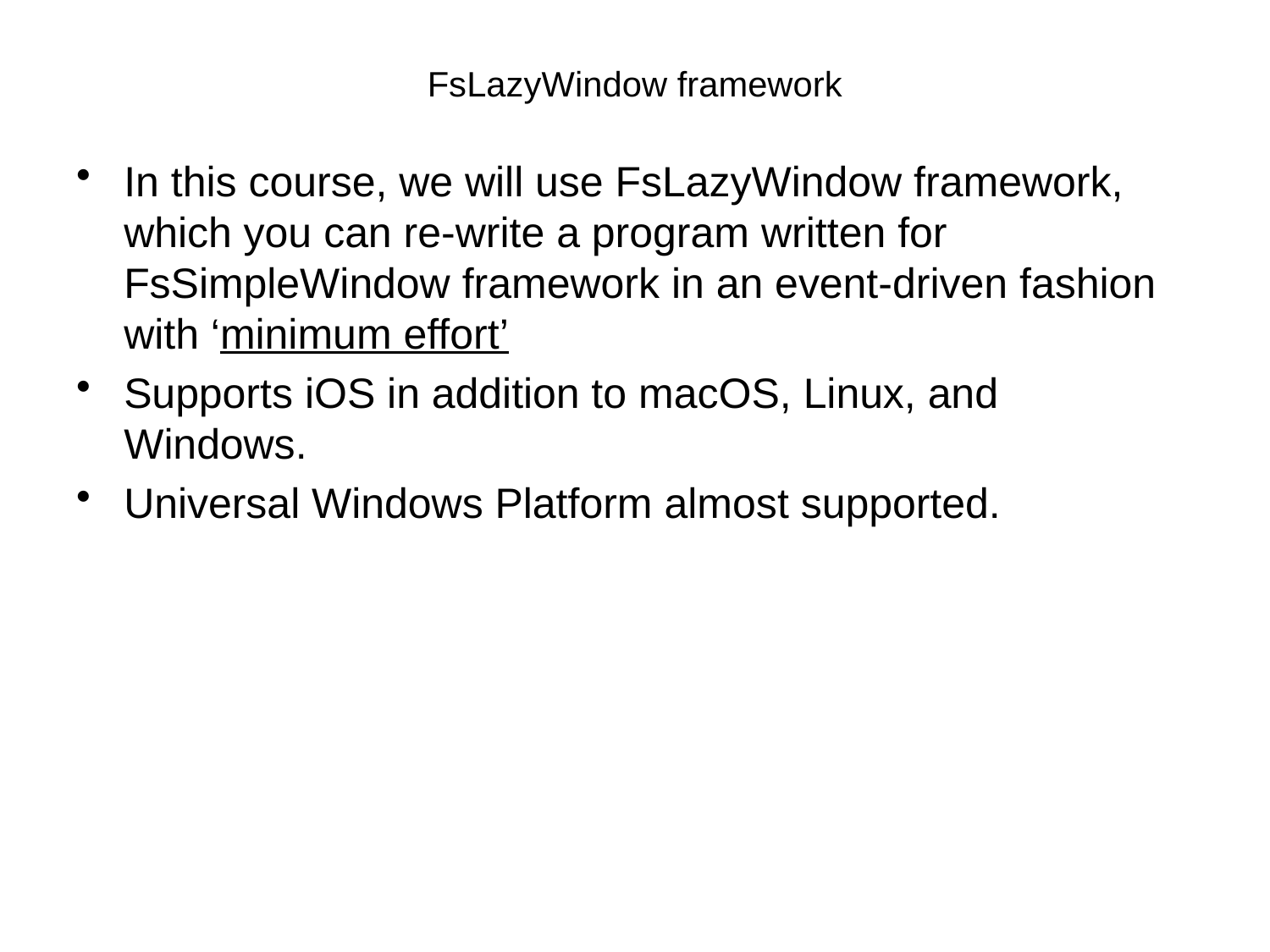

# FsLazyWindow framework
In this course, we will use FsLazyWindow framework, which you can re-write a program written for FsSimpleWindow framework in an event-driven fashion with ‘minimum effort’
Supports iOS in addition to macOS, Linux, and Windows.
Universal Windows Platform almost supported.